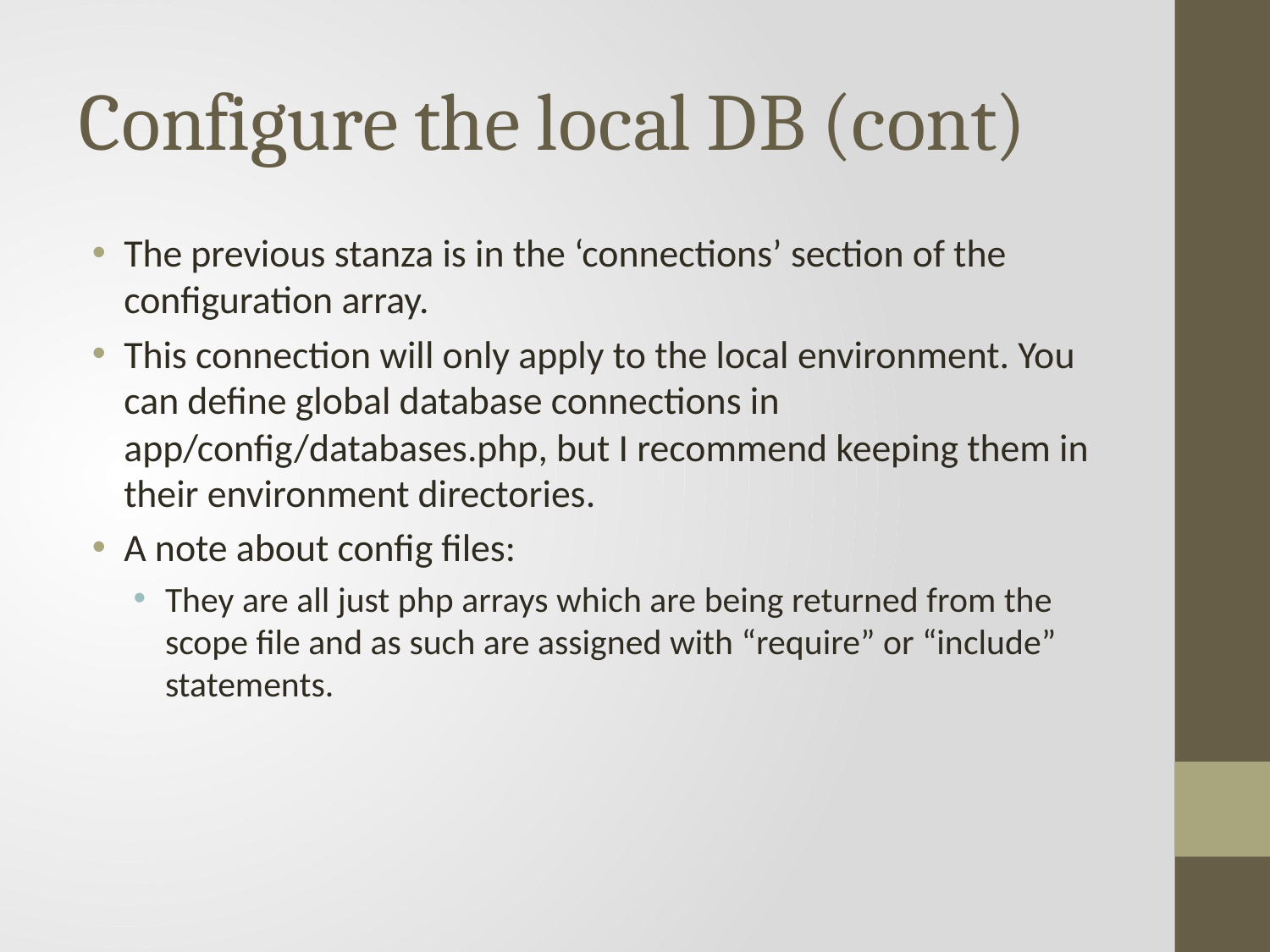

# Configure the local DB (cont)
The previous stanza is in the ‘connections’ section of the configuration array.
This connection will only apply to the local environment. You can define global database connections in app/config/databases.php, but I recommend keeping them in their environment directories.
A note about config files:
They are all just php arrays which are being returned from the scope file and as such are assigned with “require” or “include” statements.